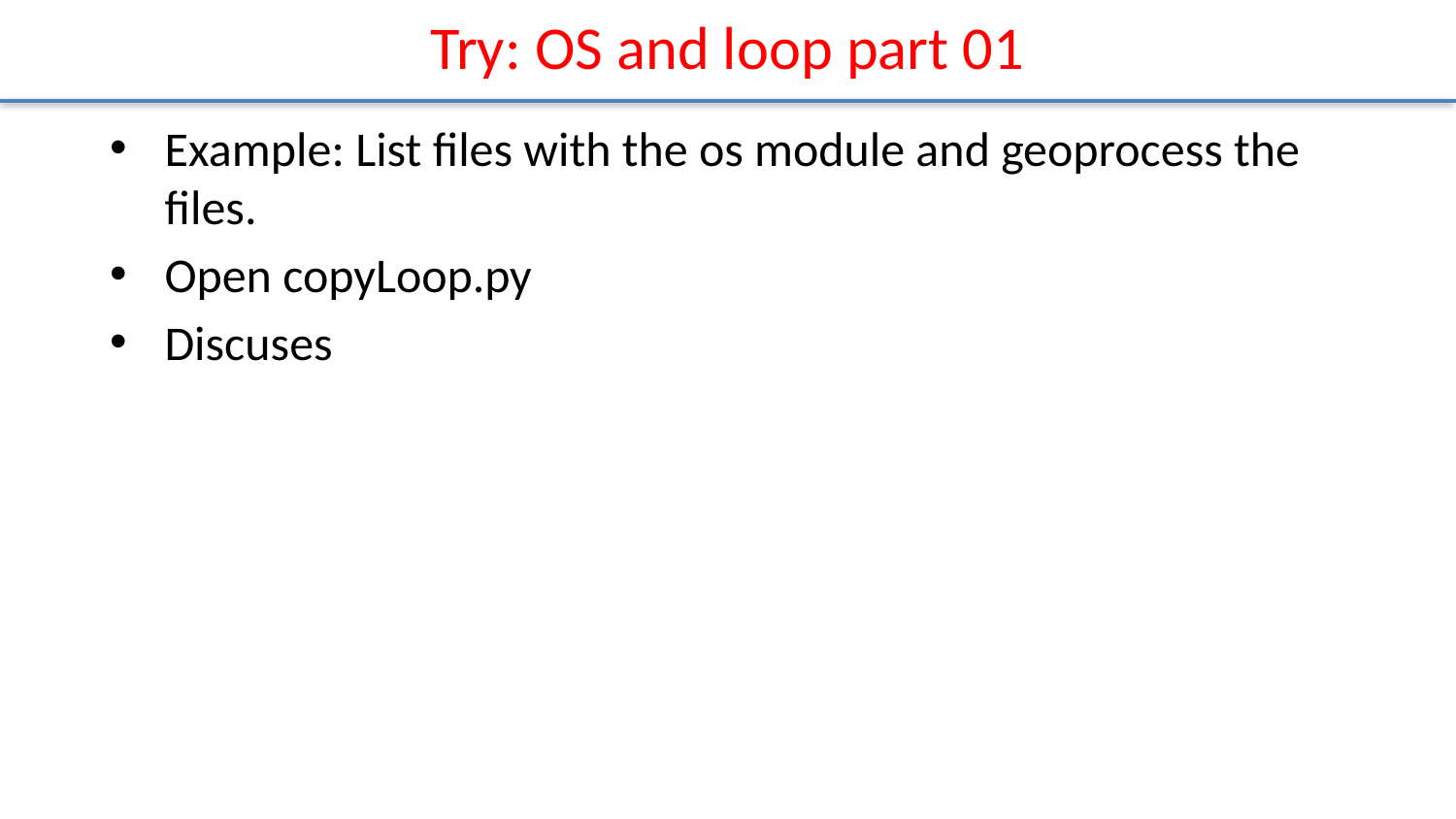

# Try: OS and loop part 01
Example: List files with the os module and geoprocess the files.
Open copyLoop.py
Discuses